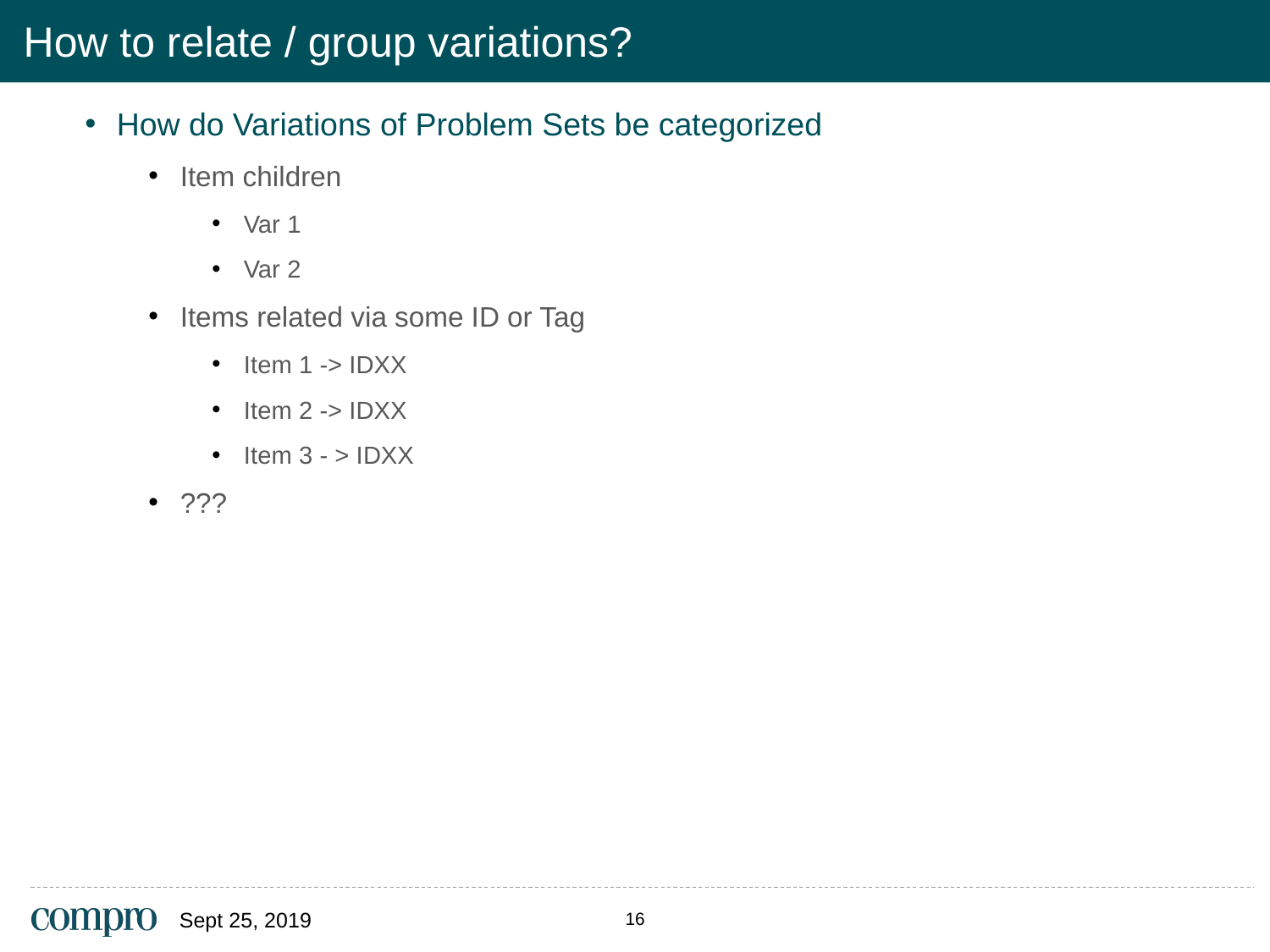

# How to relate / group variations?
How do Variations of Problem Sets be categorized
Item children
Var 1
Var 2
Items related via some ID or Tag
Item 1 -> IDXX
Item 2 -> IDXX
Item 3 - > IDXX
???